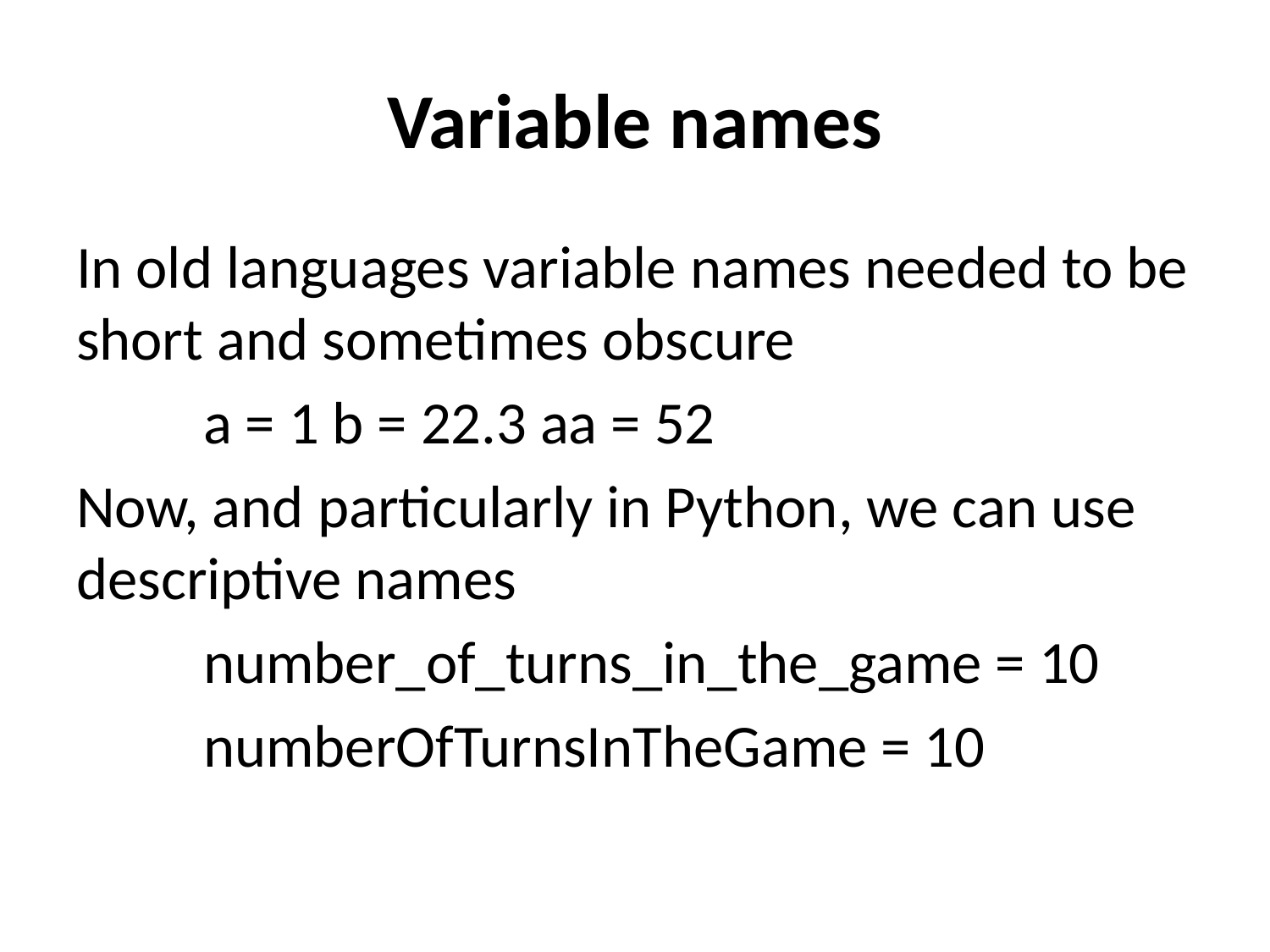

# Variable names
In old languages variable names needed to be short and sometimes obscure
	a = 1 b = 22.3 aa = 52
Now, and particularly in Python, we can use descriptive names
	number_of_turns_in_the_game = 10
	numberOfTurnsInTheGame = 10